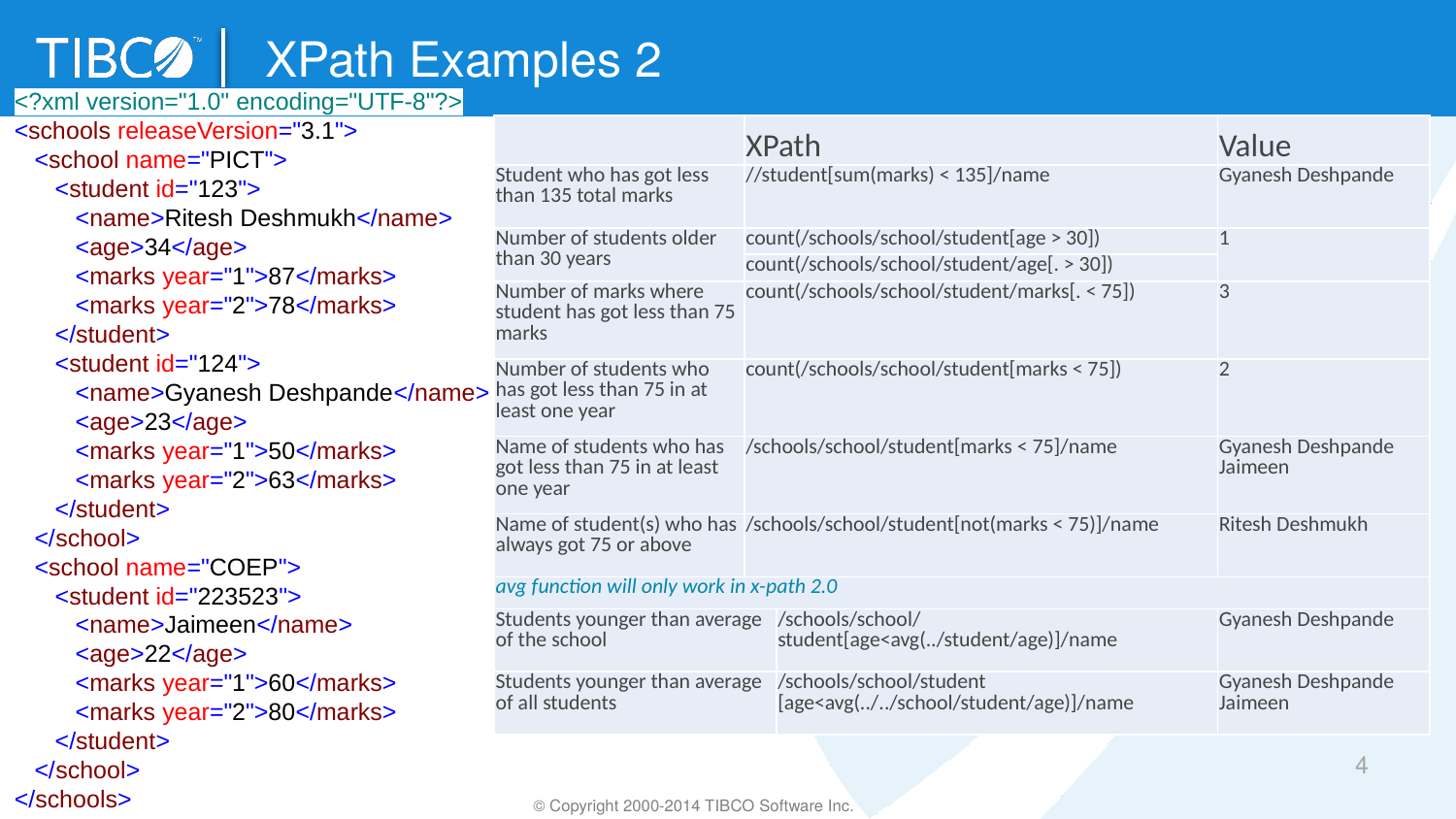

# XPath Examples 2
<?xml version="1.0" encoding="UTF-8"?>
<schools releaseVersion="3.1">
   <school name="PICT">
      <student id="123">
         <name>Ritesh Deshmukh</name>
         <age>34</age>
         <marks year="1">87</marks>
         <marks year="2">78</marks>
      </student>
      <student id="124">
         <name>Gyanesh Deshpande</name>
         <age>23</age>
         <marks year="1">50</marks>
         <marks year="2">63</marks>
      </student>
   </school>
   <school name="COEP">
      <student id="223523">
         <name>Jaimeen</name>
         <age>22</age>
         <marks year="1">60</marks>
         <marks year="2">80</marks>
      </student>
   </school>
</schools>
|  | XPath |  | Value |
| --- | --- | --- | --- |
| Student who has got less than 135 total marks | //student[sum(marks) < 135]/name |  | Gyanesh Deshpande |
| Number of students older than 30 years | count(/schools/school/student[age > 30]) |  | 1 |
|  | count(/schools/school/student/age[. > 30]) |  |  |
| Number of marks where student has got less than 75 marks | count(/schools/school/student/marks[. < 75]) |  | 3 |
| Number of students who has got less than 75 in at least one year | count(/schools/school/student[marks < 75]) |  | 2 |
| Name of students who has got less than 75 in at least one year | /schools/school/student[marks < 75]/name |  | Gyanesh Deshpande Jaimeen |
| Name of student(s) who has always got 75 or above | /schools/school/student[not(marks < 75)]/name |  | Ritesh Deshmukh |
| avg function will only work in x-path 2.0 |  |  |  |
| Students younger than average of the school |  | /schools/school/ student[age<avg(../student/age)]/name | Gyanesh Deshpande |
| Students younger than average of all students |  | /schools/school/student [age<avg(../../school/student/age)]/name | Gyanesh Deshpande Jaimeen |
4
© Copyright 2000-2014 TIBCO Software Inc.